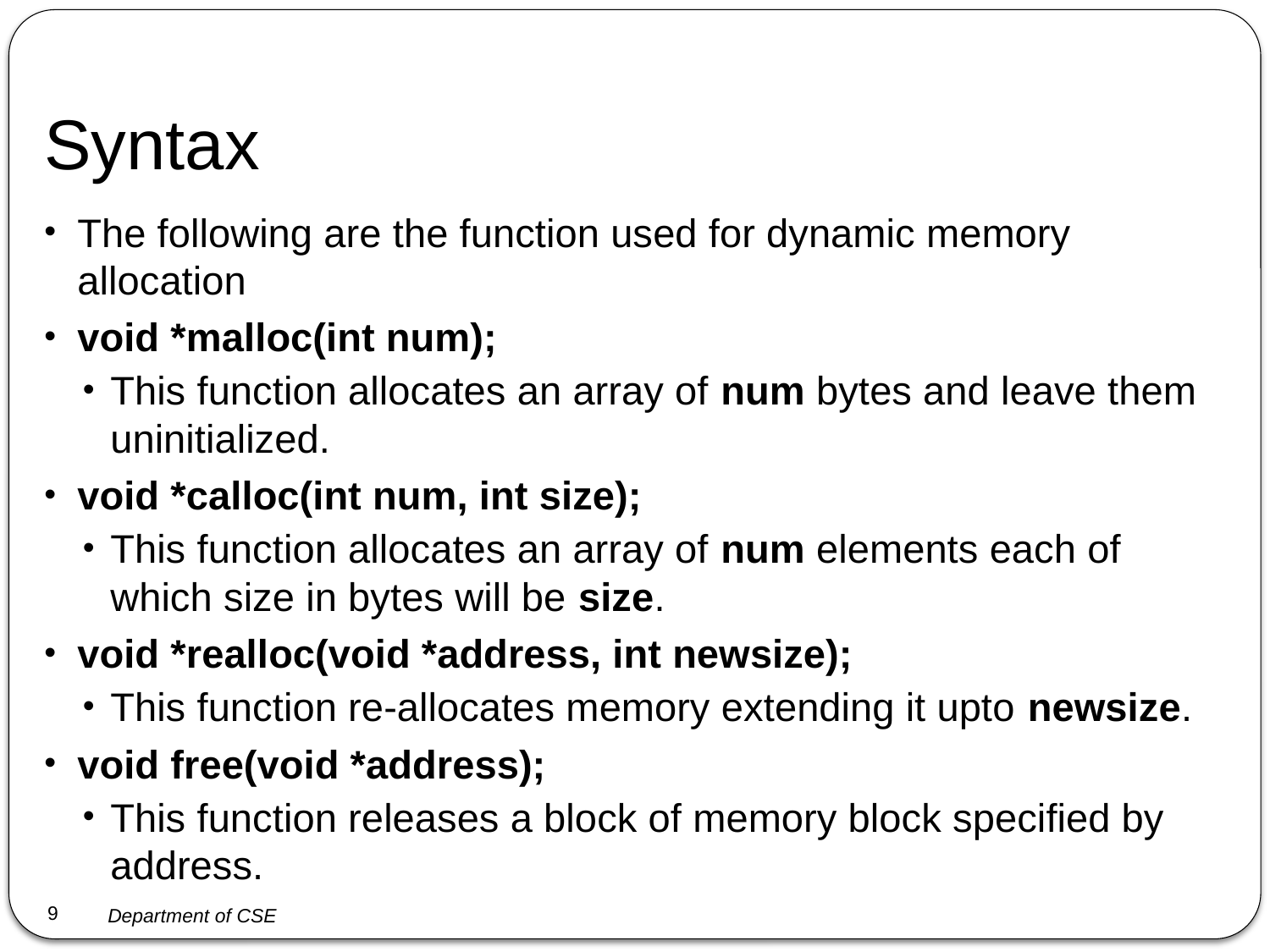

# Syntax
The following are the function used for dynamic memory allocation
void *malloc(int num);
This function allocates an array of num bytes and leave them uninitialized.
void *calloc(int num, int size);
This function allocates an array of num elements each of which size in bytes will be size.
void *realloc(void *address, int newsize);
This function re-allocates memory extending it upto newsize.
void free(void *address);
This function releases a block of memory block specified by address.

9
Department of CSE